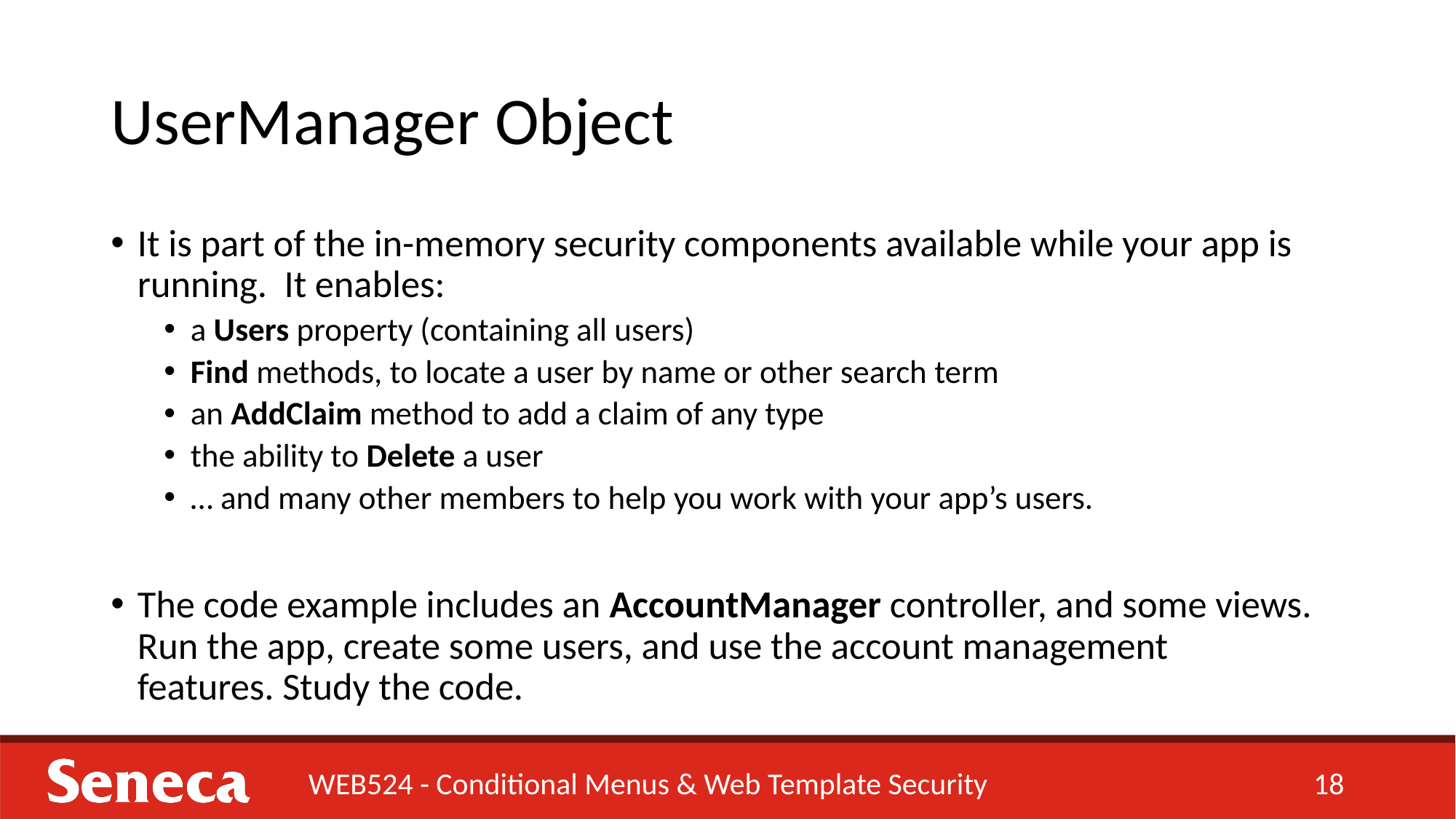

# UserManager Object
It is part of the in-memory security components available while your app is running.  It enables:
a Users property (containing all users)
Find methods, to locate a user by name or other search term
an AddClaim method to add a claim of any type
the ability to Delete a user
… and many other members to help you work with your app’s users.

The code example includes an AccountManager controller, and some views.  Run the app, create some users, and use the account management
features. Study the code.
WEB524 - Conditional Menus & Web Template Security
18